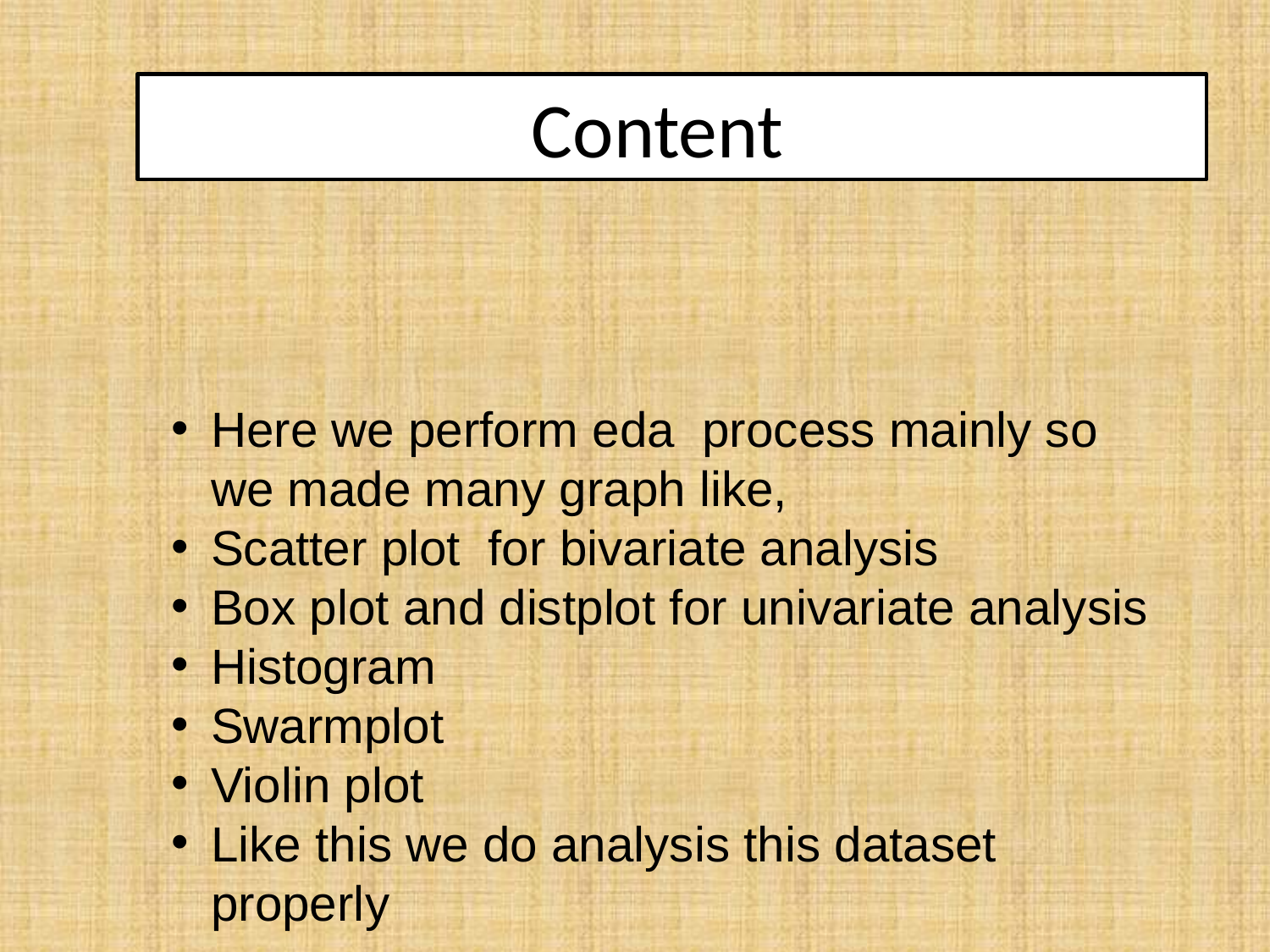

Content
Here we perform eda  process mainly so we made many graph like,
Scatter plot  for bivariate analysis
Box plot and distplot for univariate analysis
Histogram
Swarmplot
Violin plot
Like this we do analysis this dataset properly